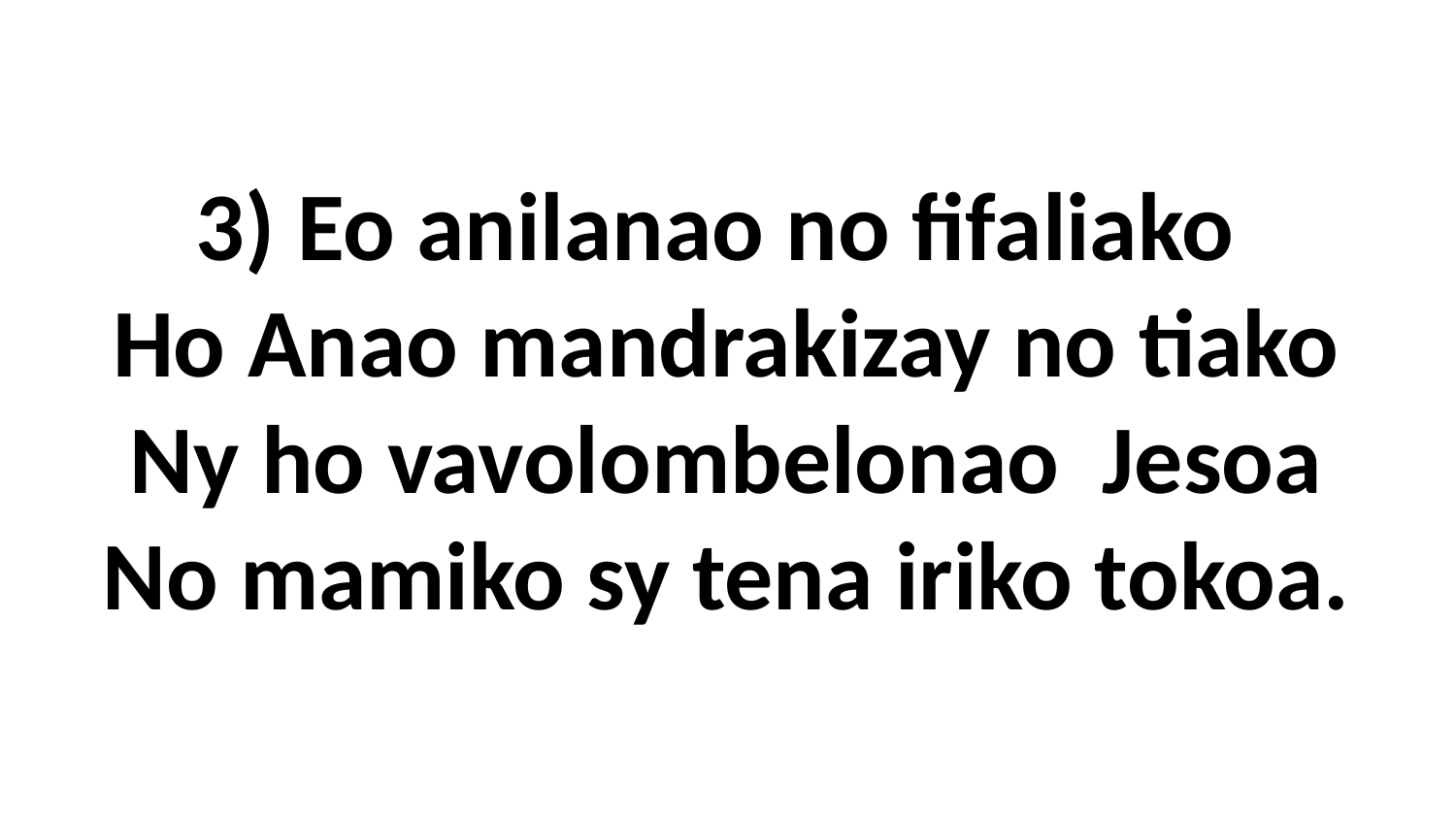

# 3) Eo anilanao no fifaliako Ho Anao mandrakizay no tiako Ny ho vavolombelonao  Jesoa No mamiko sy tena iriko tokoa.